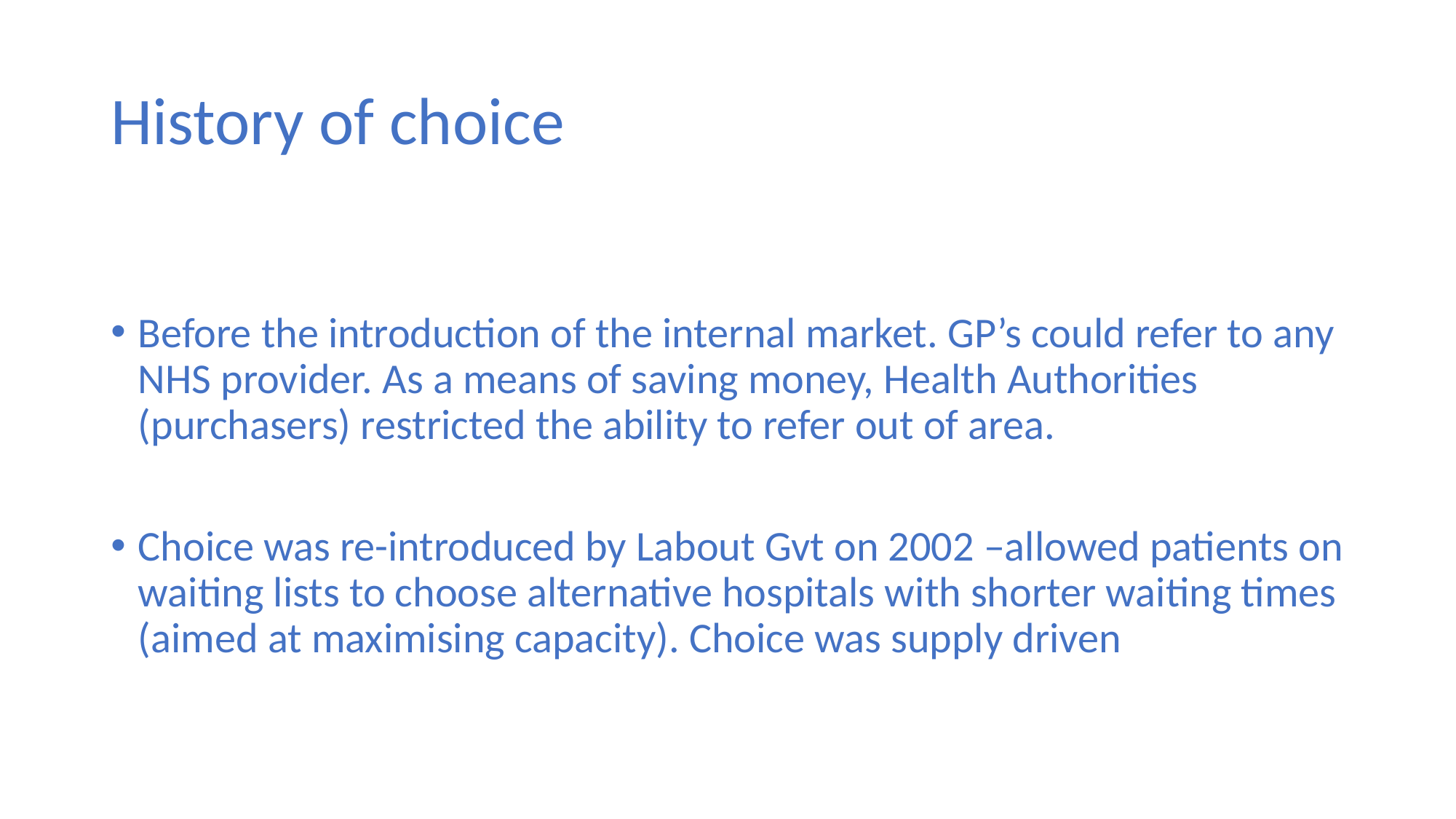

# History of choice

Before the introduction of the internal market. GP’s could refer to any NHS provider. As a means of saving money, Health Authorities (purchasers) restricted the ability to refer out of area.

Choice was re-introduced by Labout Gvt on 2002 –allowed patients on waiting lists to choose alternative hospitals with shorter waiting times (aimed at maximising capacity). Choice was supply driven